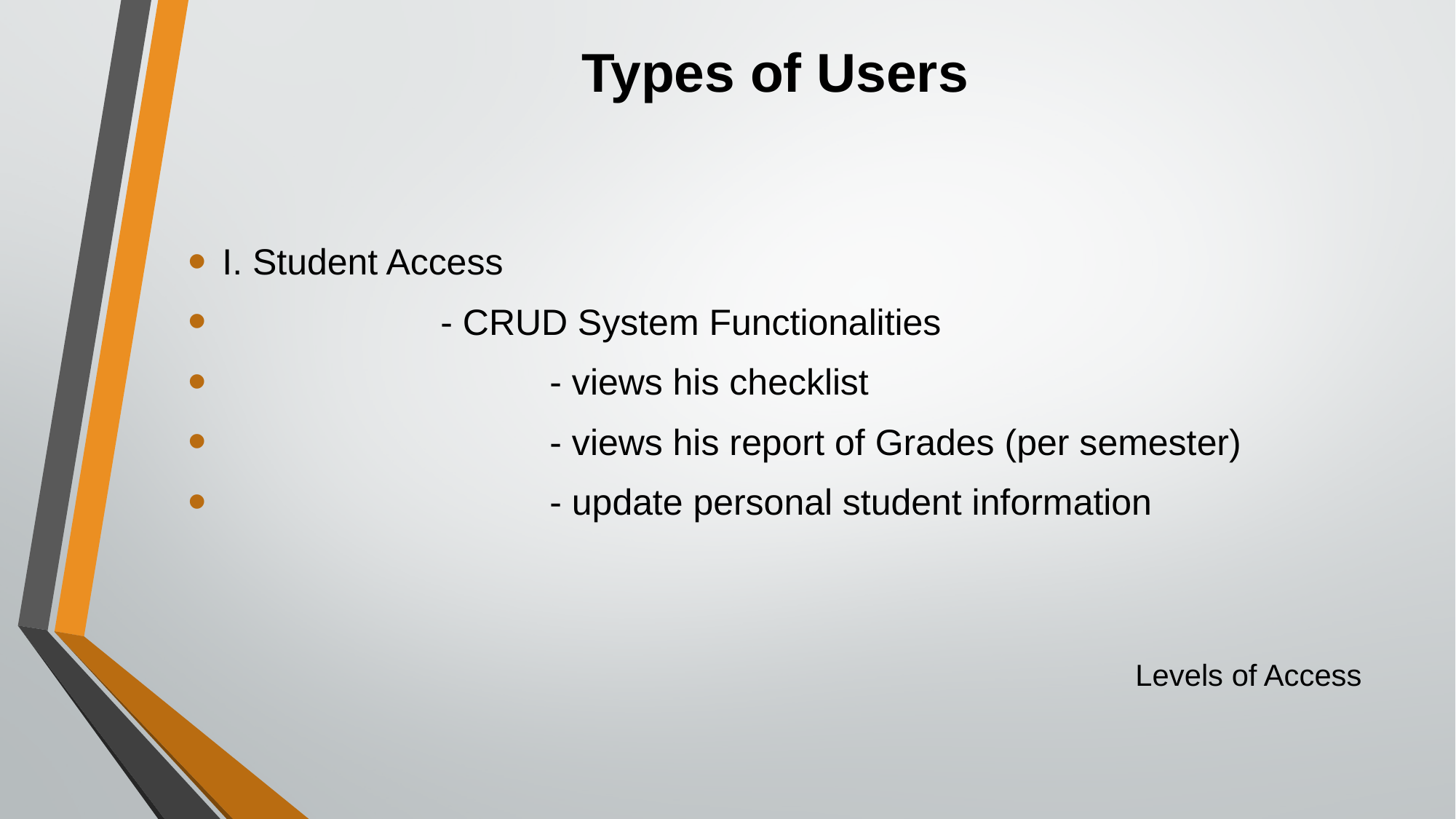

Types of Users
I. Student Access
		- CRUD System Functionalities
			- views his checklist
			- views his report of Grades (per semester)
			- update personal student information
# Levels of Access